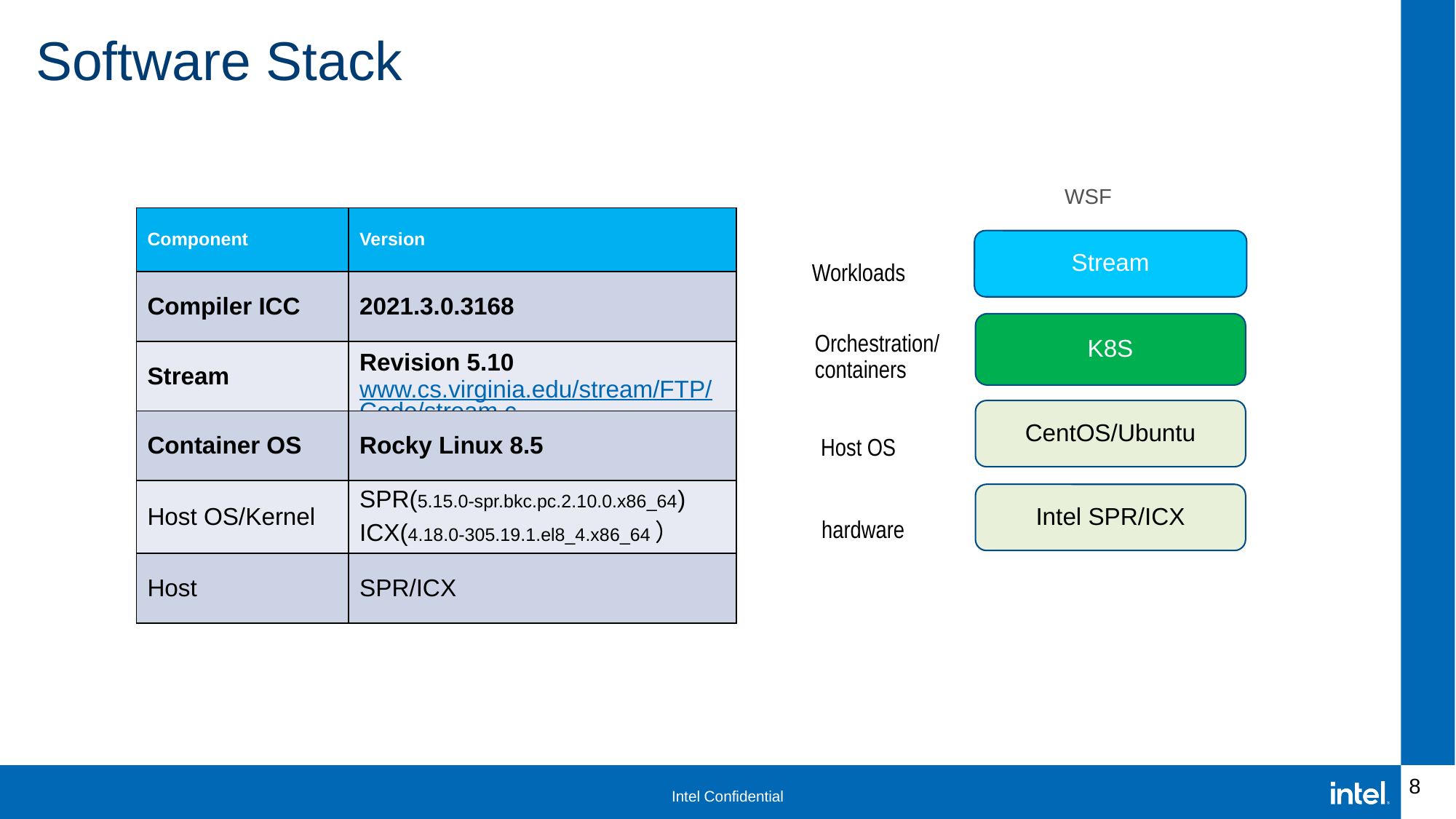

# Software Stack
WSF
| Component | Version |
| --- | --- |
| Compiler ICC | 2021.3.0.3168 |
| Stream | Revision 5.10 www.cs.virginia.edu/stream/FTP/Code/stream.c |
| Container OS | Rocky Linux 8.5 |
| Host OS/Kernel | SPR(5.15.0-spr.bkc.pc.2.10.0.x86\_64) ICX(4.18.0-305.19.1.el8\_4.x86\_64） |
| Host | SPR/ICX |
Stream
Workloads
K8S
Orchestration/ containers
CentOS/Ubuntu
Host OS
Intel SPR/ICX
hardware
8